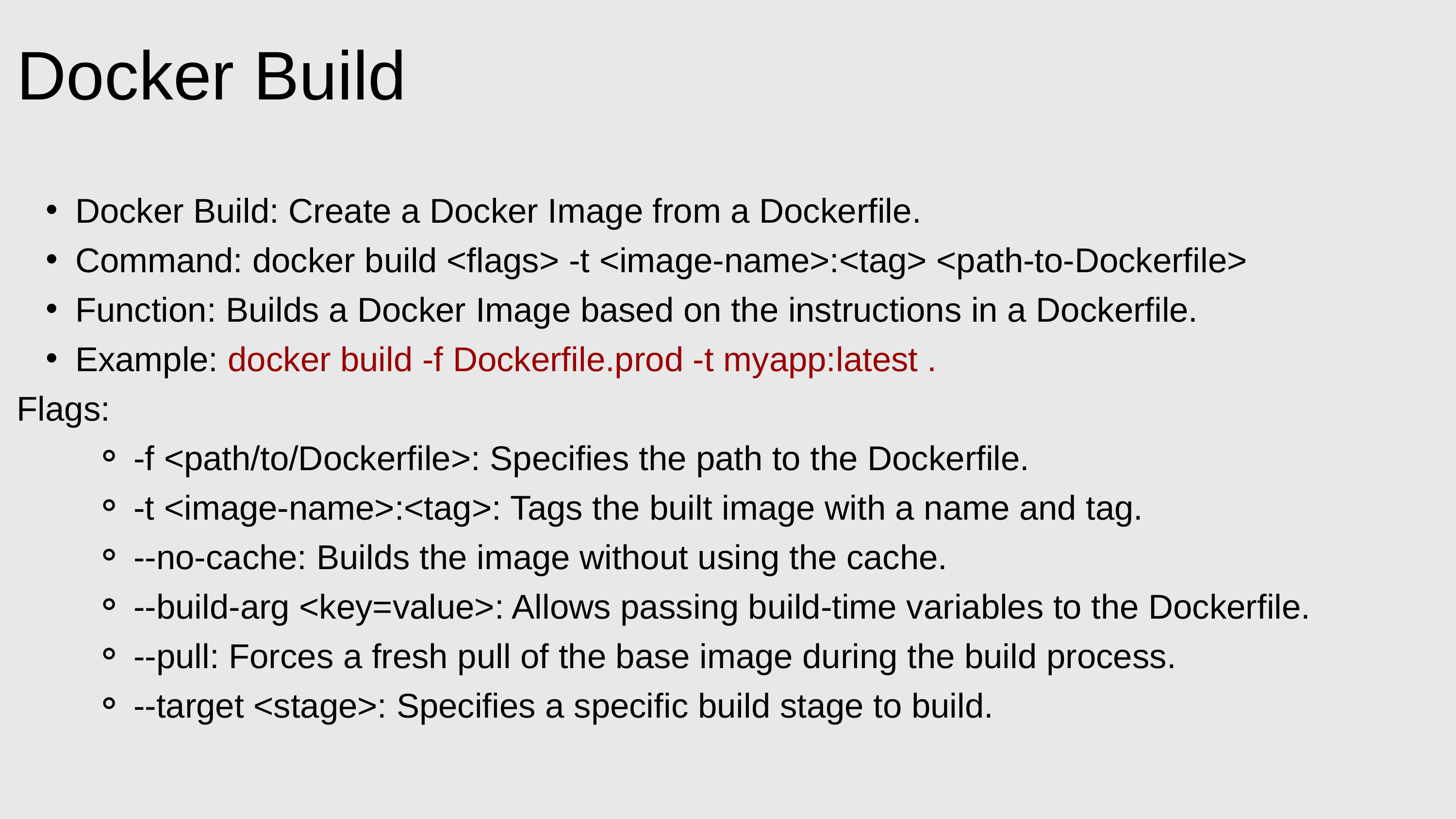

Docker Build
Docker Build: Create a Docker Image from a Dockerfile.
Command: docker build <flags> -t <image-name>:<tag> <path-to-Dockerfile>
Function: Builds a Docker Image based on the instructions in a Dockerfile.
Example: docker build -f Dockerfile.prod -t myapp:latest .
Flags:
-f <path/to/Dockerfile>: Specifies the path to the Dockerfile.
-t <image-name>:<tag>: Tags the built image with a name and tag.
--no-cache: Builds the image without using the cache.
--build-arg <key=value>: Allows passing build-time variables to the Dockerfile.
--pull: Forces a fresh pull of the base image during the build process.
--target <stage>: Specifies a specific build stage to build.